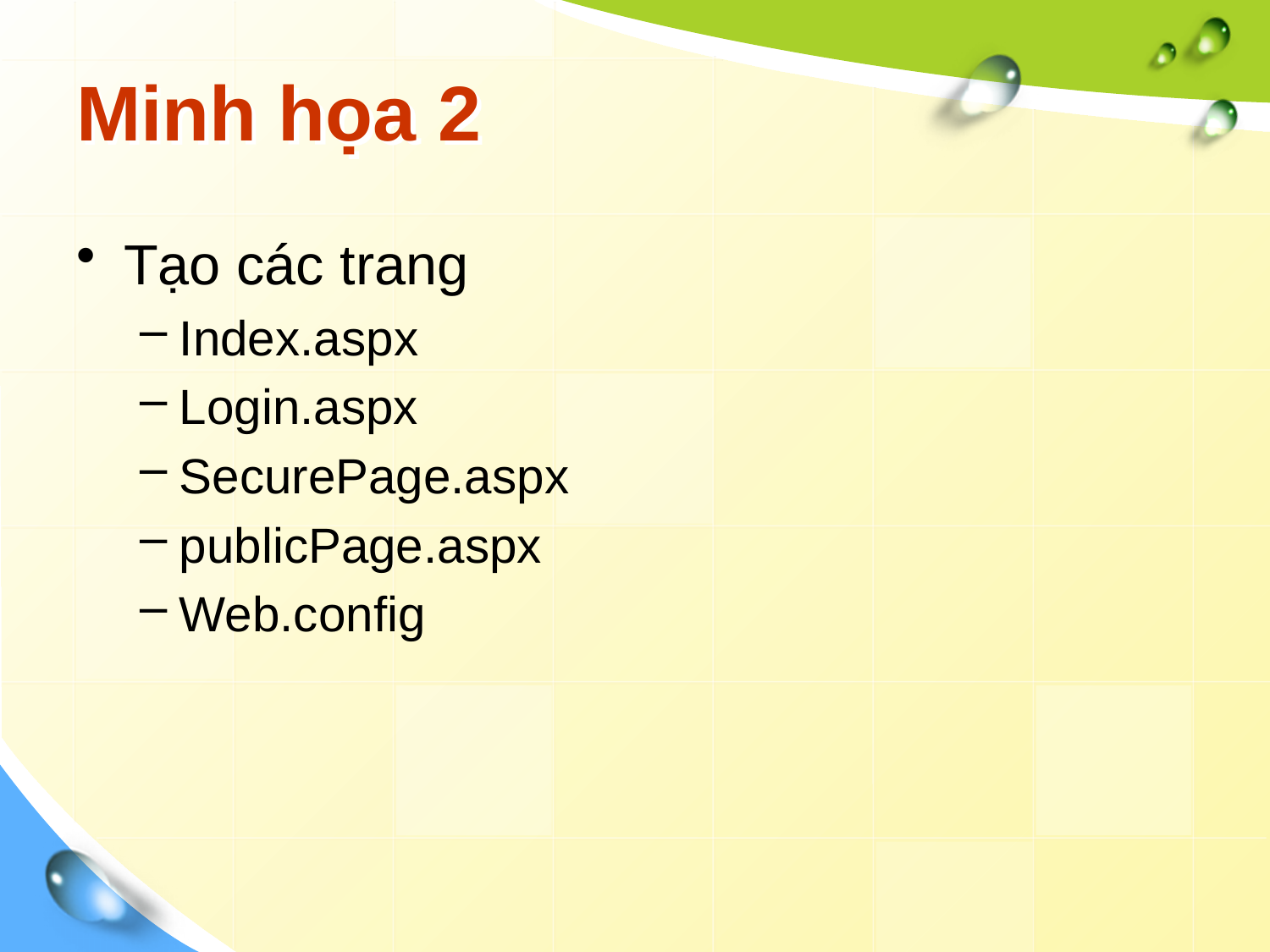

# Minh họa 2
Tạo các trang
Index.aspx
Login.aspx
SecurePage.aspx
publicPage.aspx
Web.config